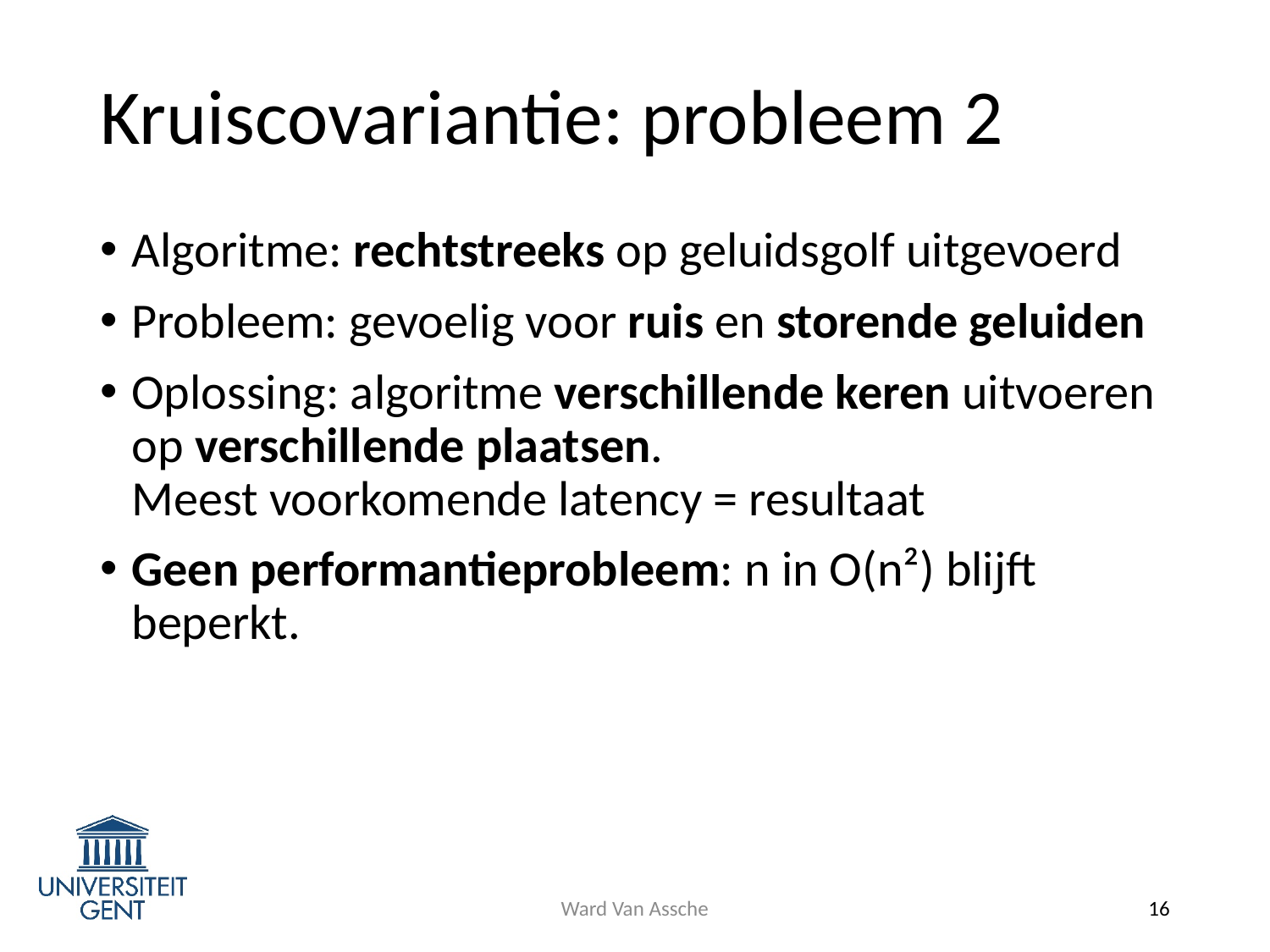

# Kruiscovariantie: probleem 2
Algoritme: rechtstreeks op geluidsgolf uitgevoerd
Probleem: gevoelig voor ruis en storende geluiden
Oplossing: algoritme verschillende keren uitvoeren op verschillende plaatsen.
Meest voorkomende latency = resultaat
Geen performantieprobleem: n in O(n²) blijft beperkt.
Ward Van Assche
16